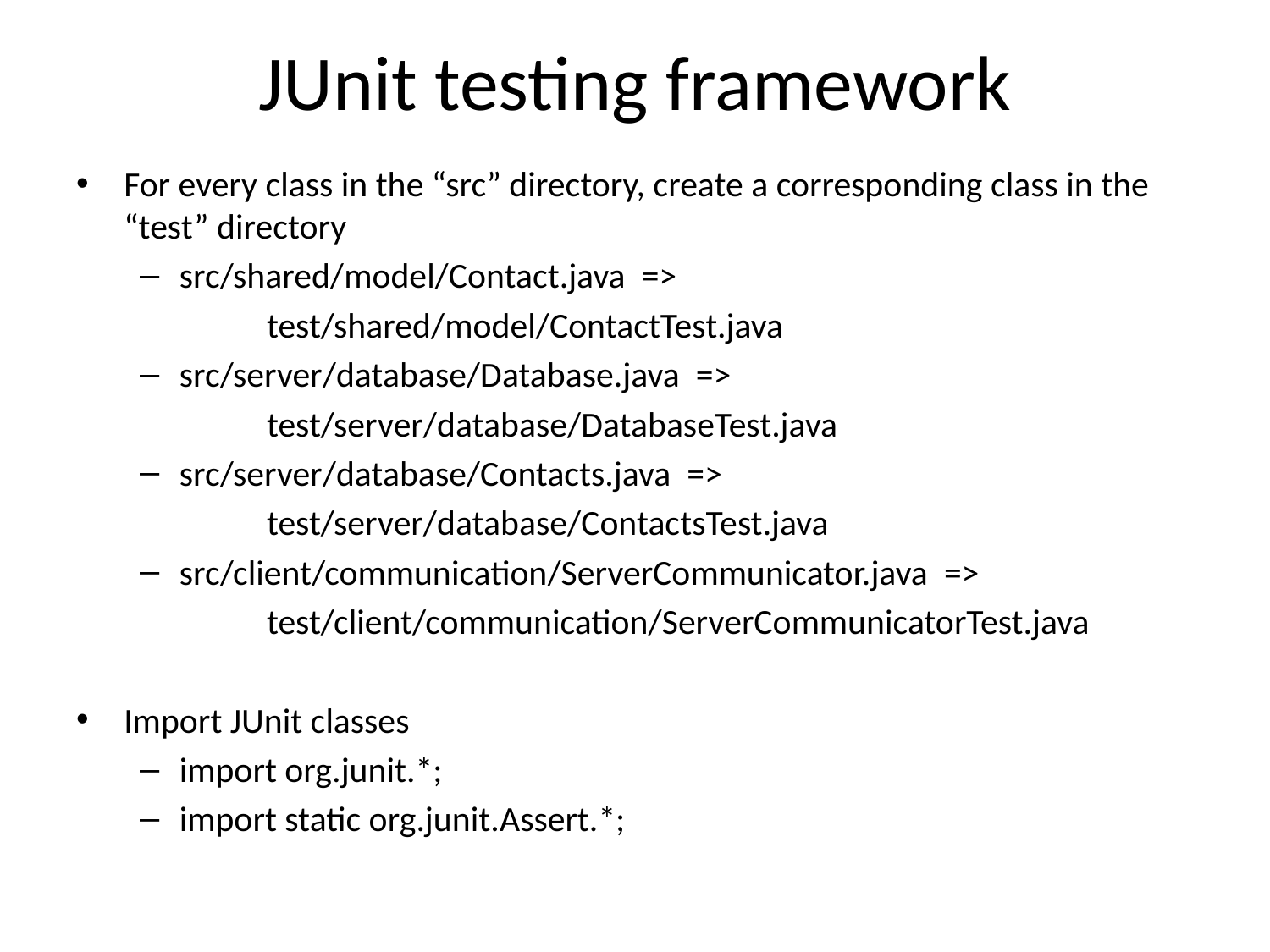

# JUnit testing framework

For every class in the “src” directory, create a corresponding class in the “test” directory
src/shared/model/Contact.java  =>
	test/shared/model/ContactTest.java
src/server/database/Database.java  =>
	test/server/database/DatabaseTest.java
src/server/database/Contacts.java  =>
	test/server/database/ContactsTest.java
src/client/communication/ServerCommunicator.java  =>
	test/client/communication/ServerCommunicatorTest.java

Import JUnit classes
import org.junit.*;
import static org.junit.Assert.*;